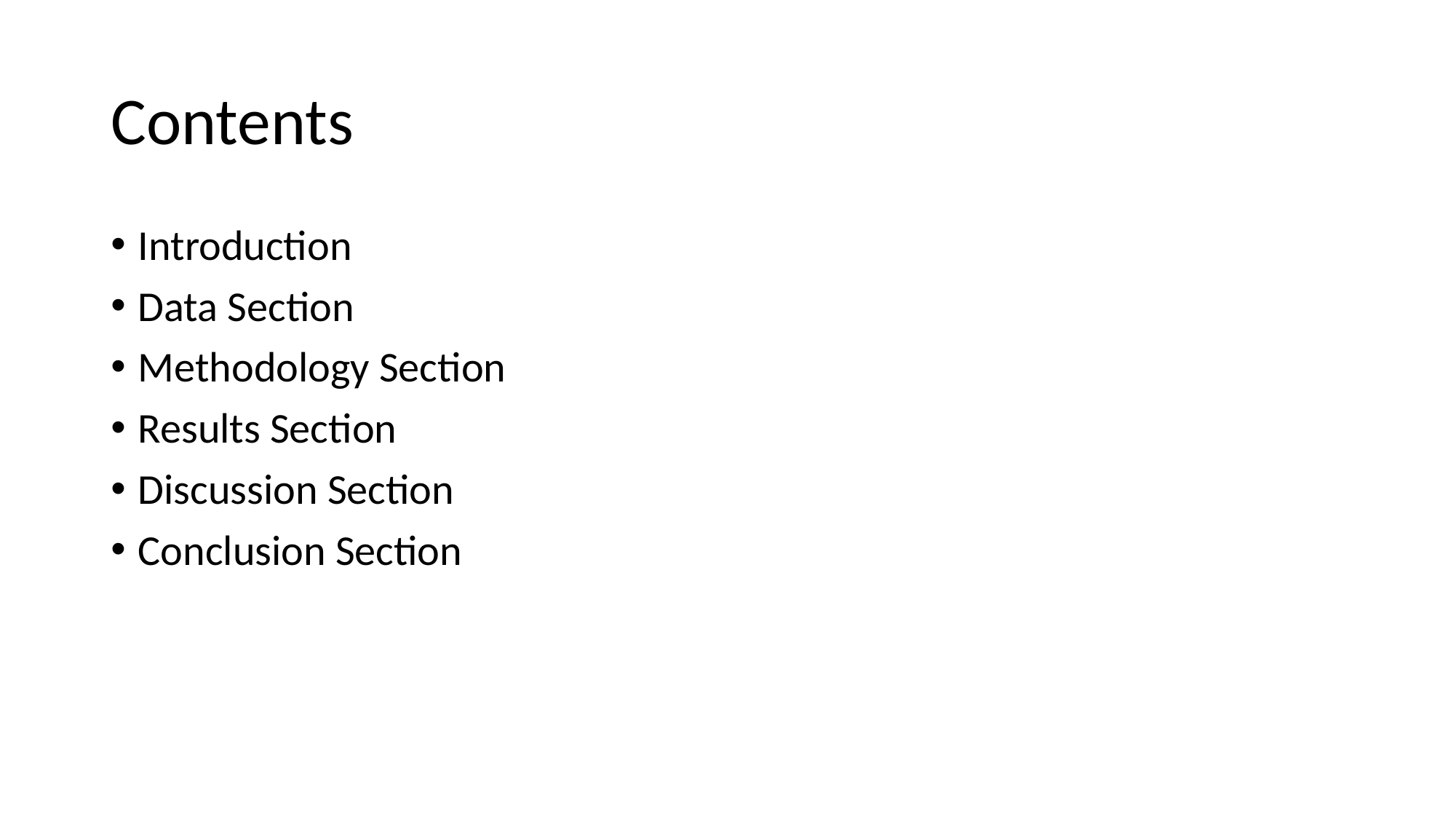

# Contents
Introduction
Data Section
Methodology Section
Results Section
Discussion Section
Conclusion Section